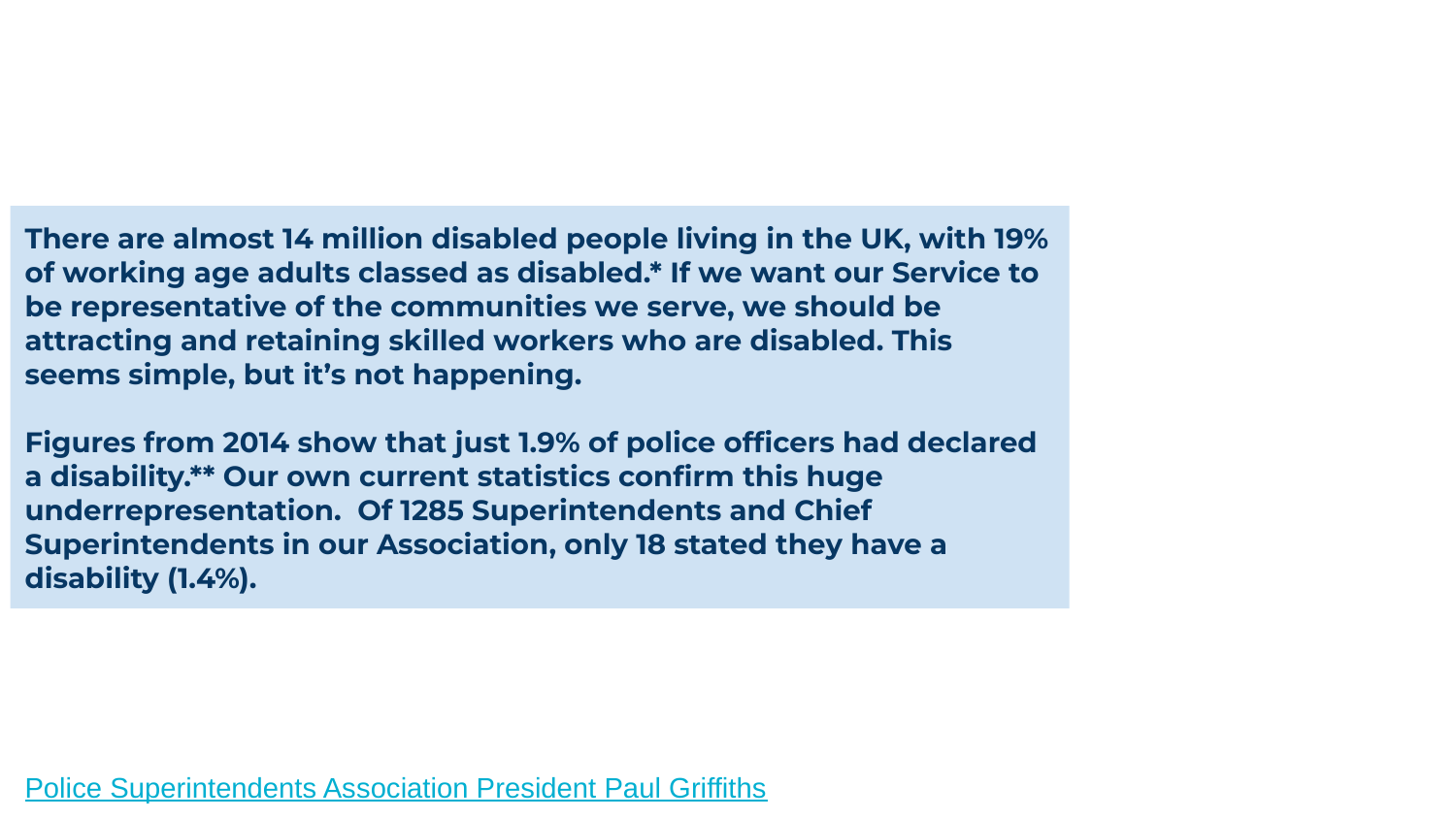

There are almost 14 million disabled people living in the UK, with 19% of working age adults classed as disabled.* If we want our Service to be representative of the communities we serve, we should be attracting and retaining skilled workers who are disabled. This seems simple, but it’s not happening.

Figures from 2014 show that just 1.9% of police officers had declared a disability.** Our own current statistics confirm this huge underrepresentation.  Of 1285 Superintendents and Chief Superintendents in our Association, only 18 stated they have a disability (1.4%).
Police Superintendents Association President Paul Griffiths